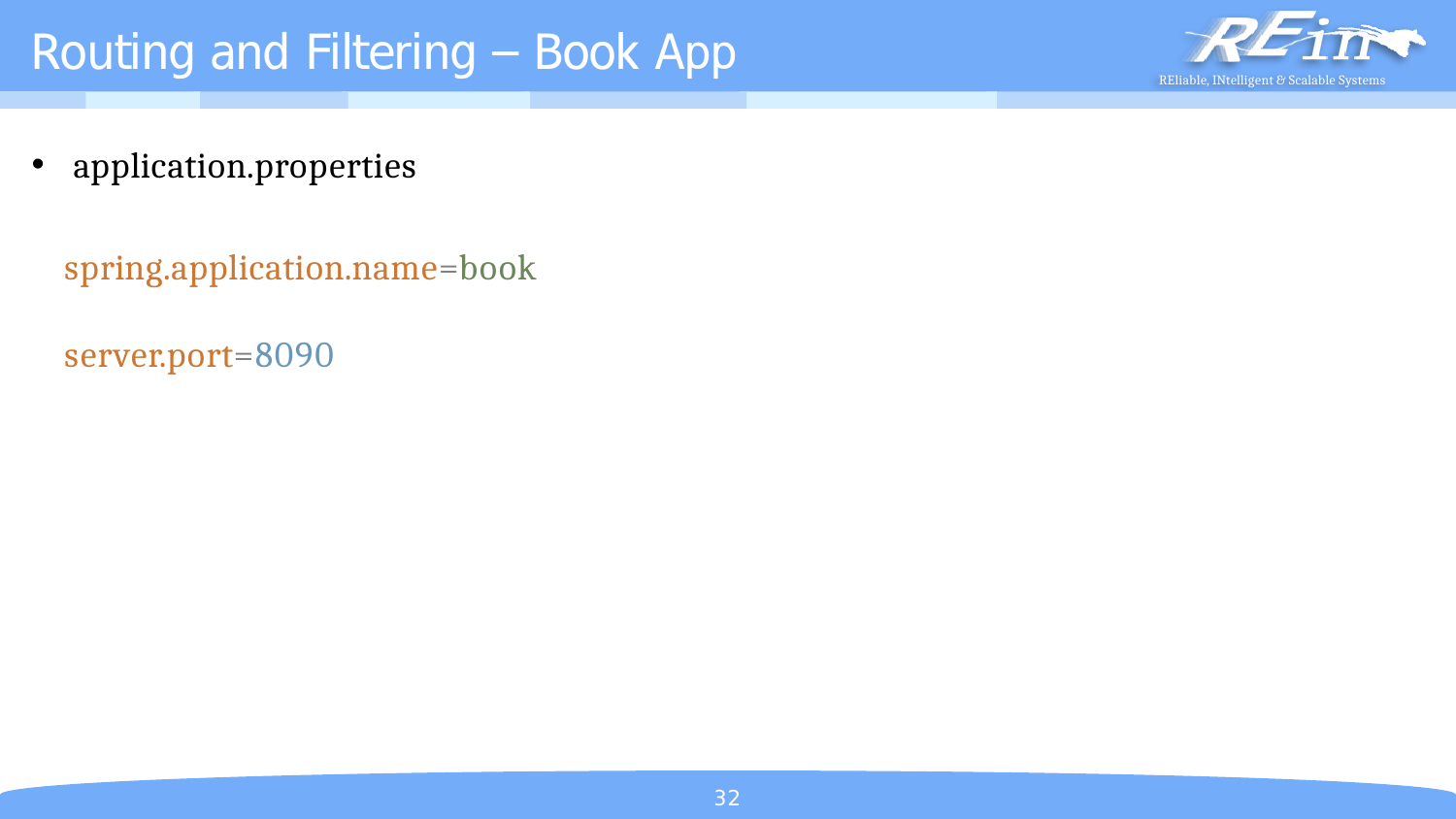

# Routing and Filtering – Book App
application.properties

    spring.application.name=book
    server.port=8090

32